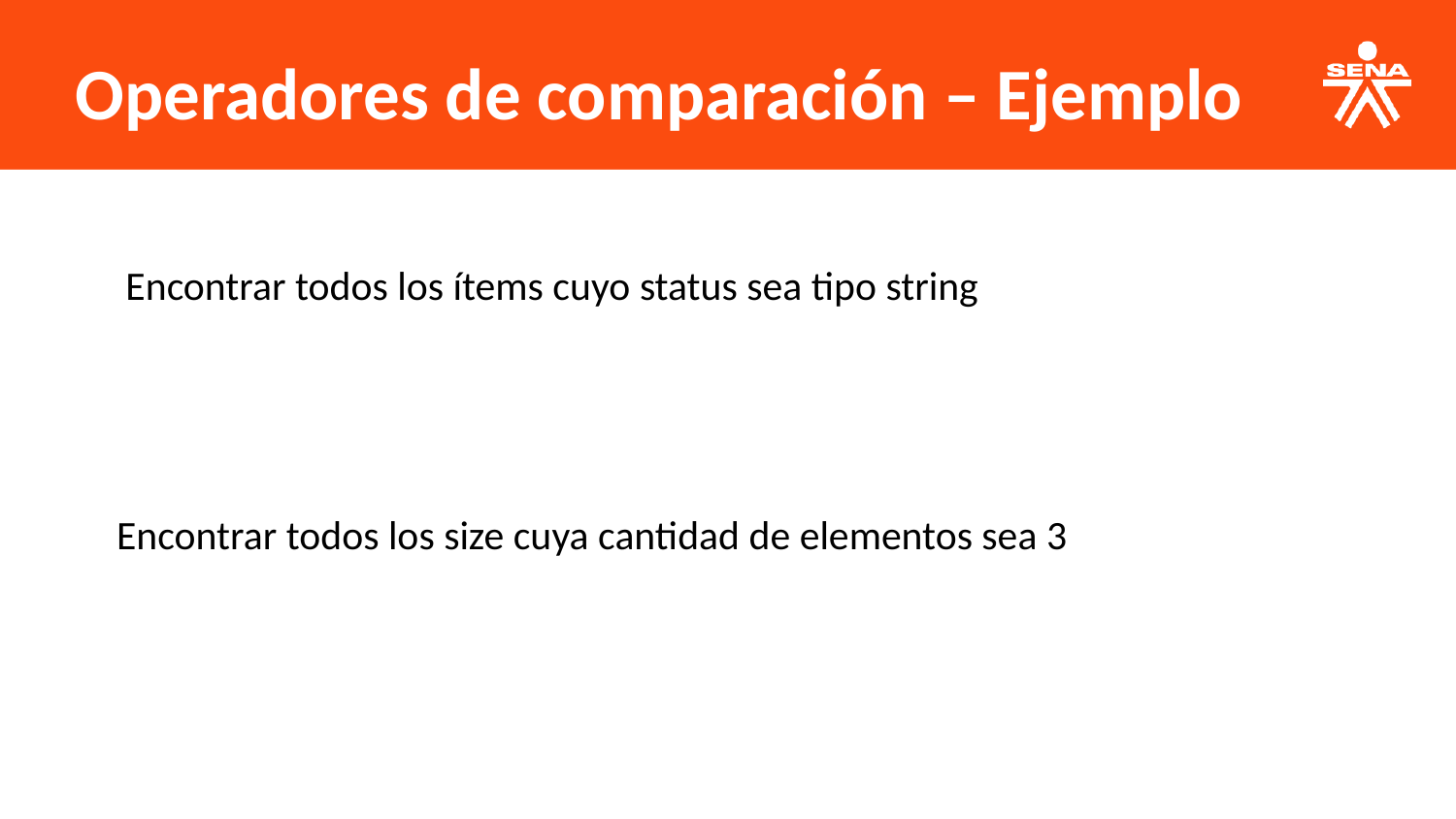

Operadores de comparación – Ejemplo
Encontrar todos los ítems cuyo status sea tipo string
Encontrar todos los size cuya cantidad de elementos sea 3